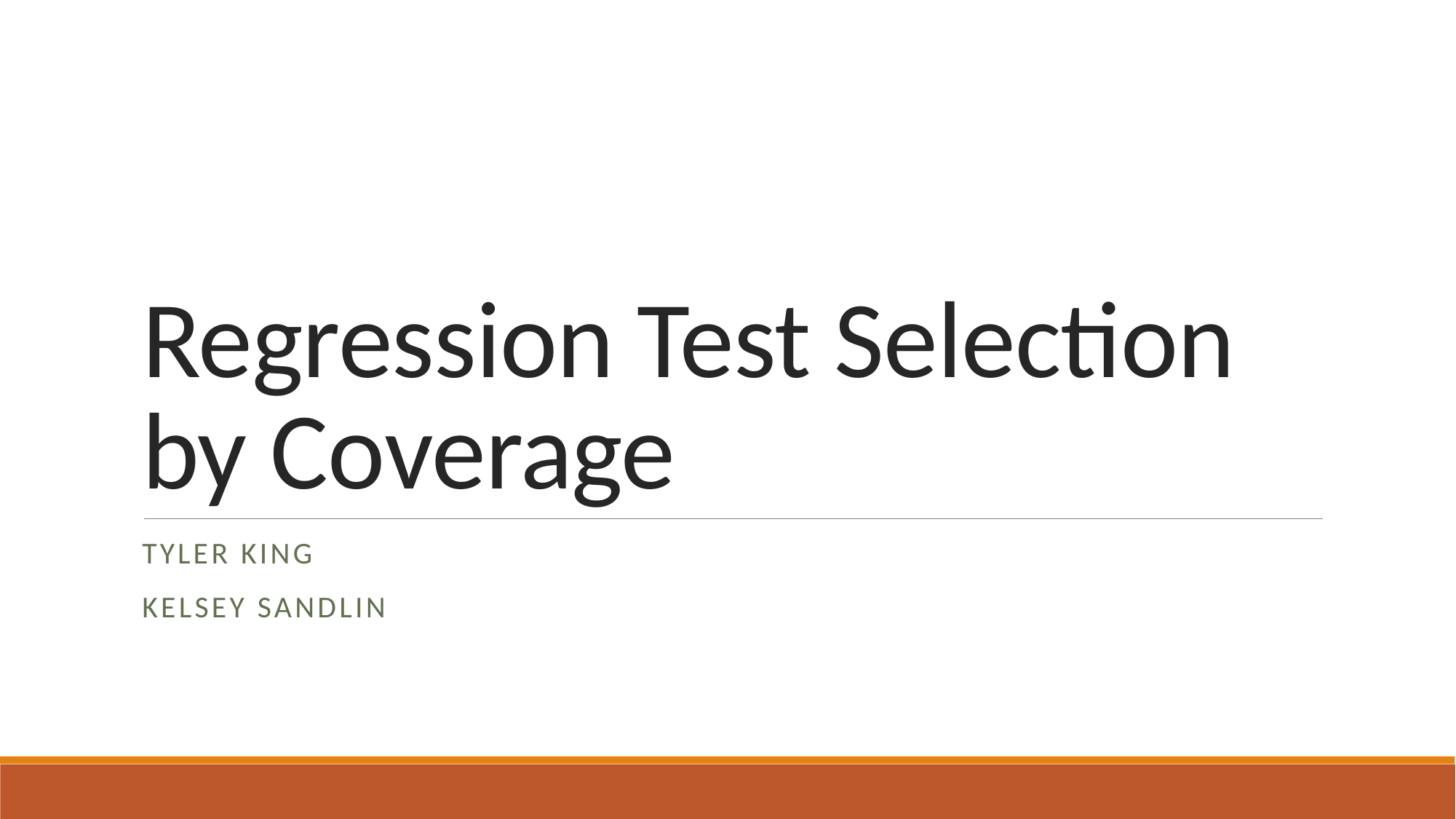

# Regression Test Selection by Coverage
Tyler King
Kelsey Sandlin